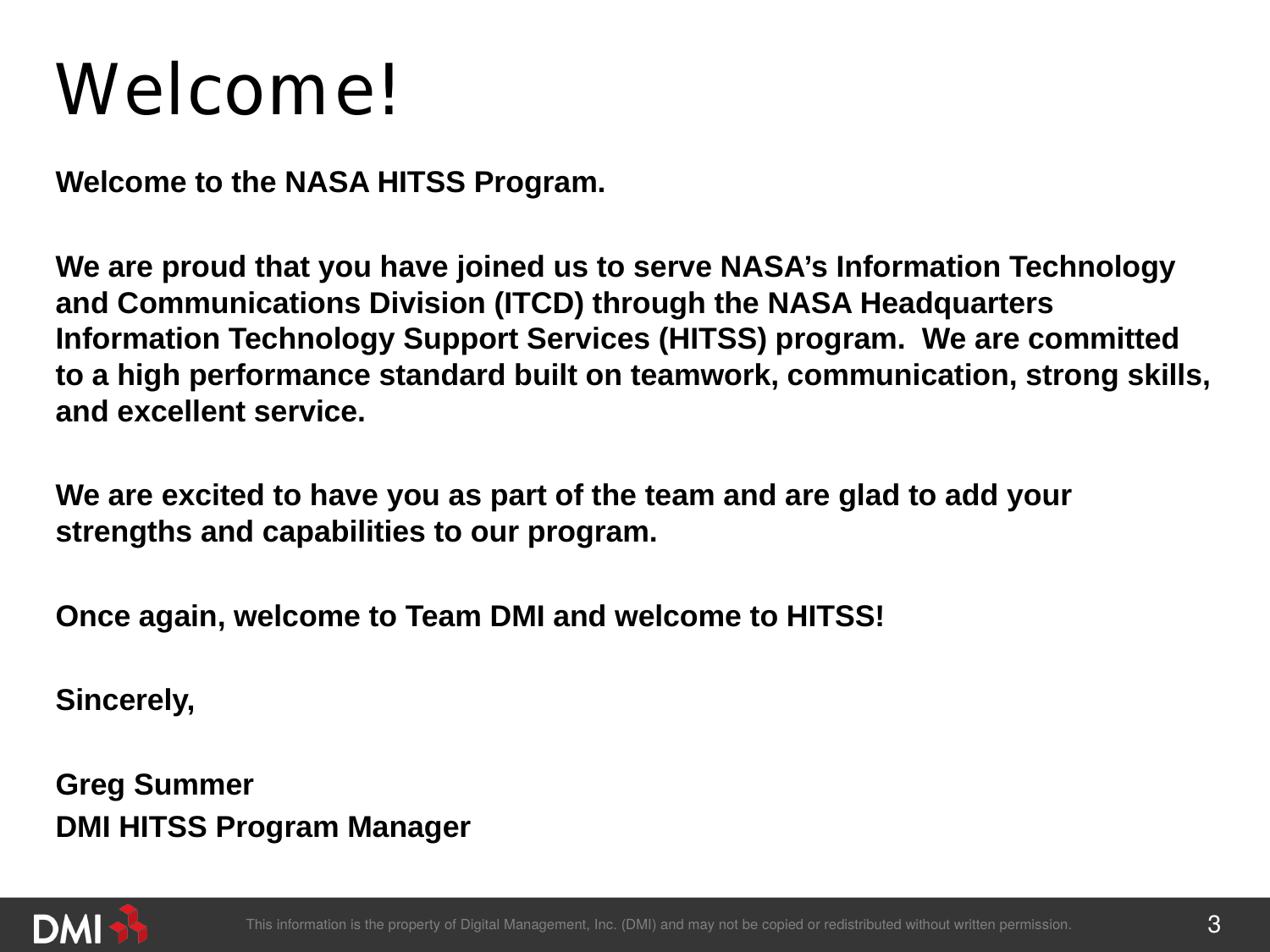

# Welcome!
Welcome to the NASA HITSS Program.

We are proud that you have joined us to serve NASA’s Information Technology and Communications Division (ITCD) through the NASA Headquarters Information Technology Support Services (HITSS) program.  We are committed to a high performance standard built on teamwork, communication, strong skills, and excellent service.

We are excited to have you as part of the team and are glad to add your strengths and capabilities to our program.

Once again, welcome to Team DMI and welcome to HITSS!

Sincerely,

Greg Summer
DMI HITSS Program Manager